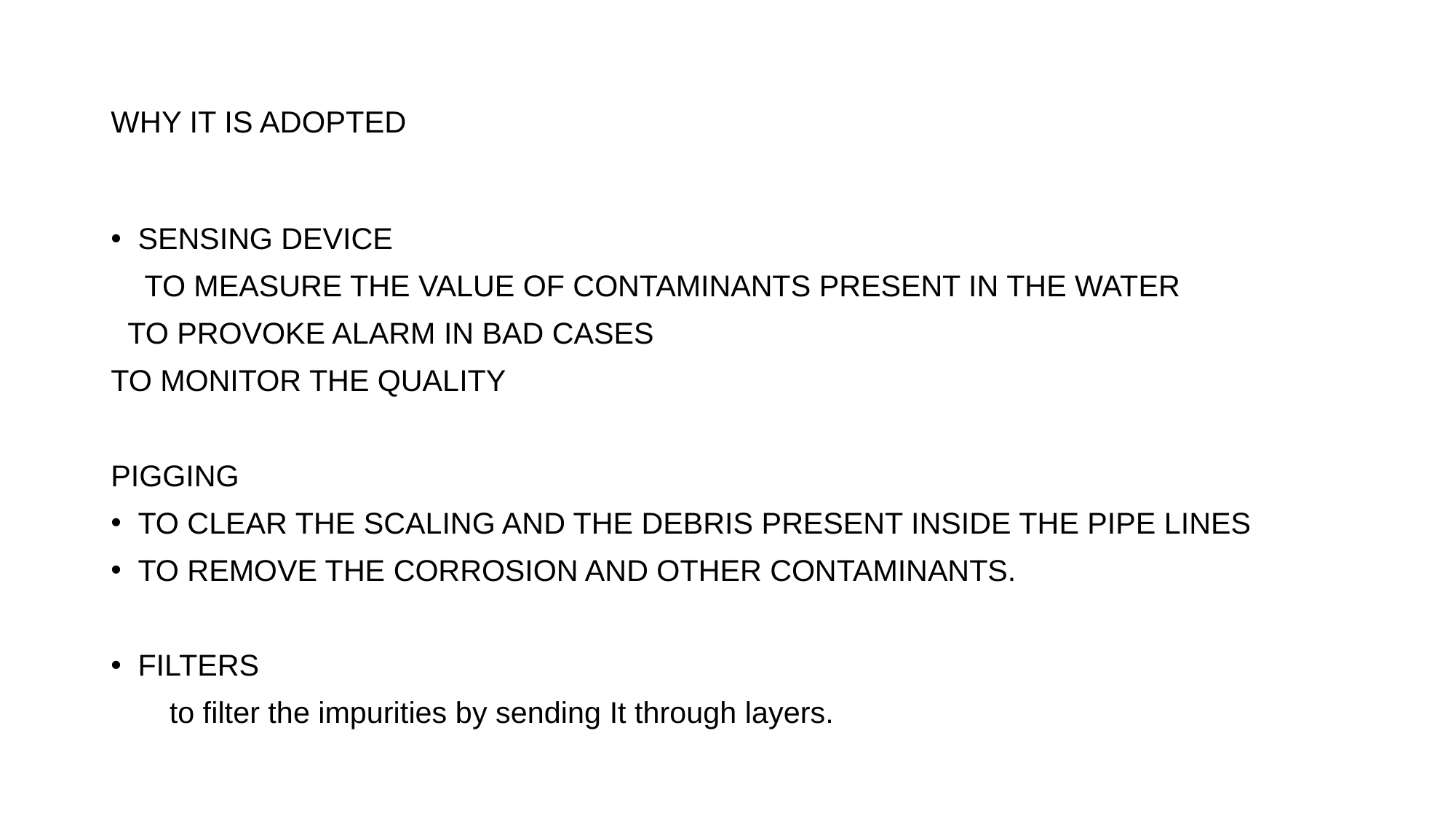

# WHY IT IS ADOPTED
SENSING DEVICE
    TO MEASURE THE VALUE OF CONTAMINANTS PRESENT IN THE WATER
  TO PROVOKE ALARM IN BAD CASES
TO MONITOR THE QUALITY

PIGGING
TO CLEAR THE SCALING AND THE DEBRIS PRESENT INSIDE THE PIPE LINES
TO REMOVE THE CORROSION AND OTHER CONTAMINANTS.

FILTERS
       to filter the impurities by sending It through layers.